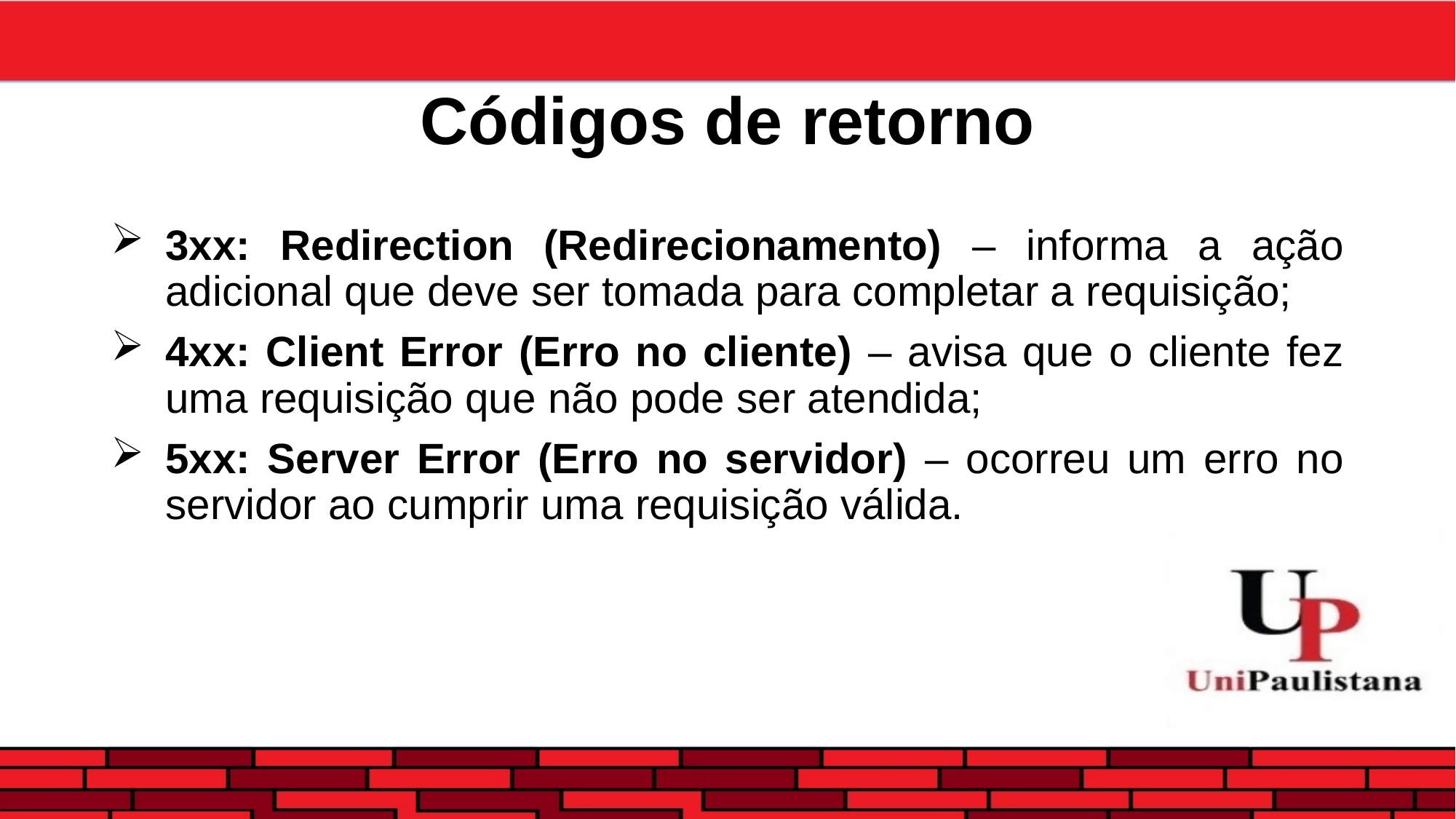

# Códigos de retorno
3xx: Redirection (Redirecionamento) – informa a ação adicional que deve ser tomada para completar a requisição;
4xx: Client Error (Erro no cliente) – avisa que o cliente fez uma requisição que não pode ser atendida;
5xx: Server Error (Erro no servidor) – ocorreu um erro no servidor ao cumprir uma requisição válida.